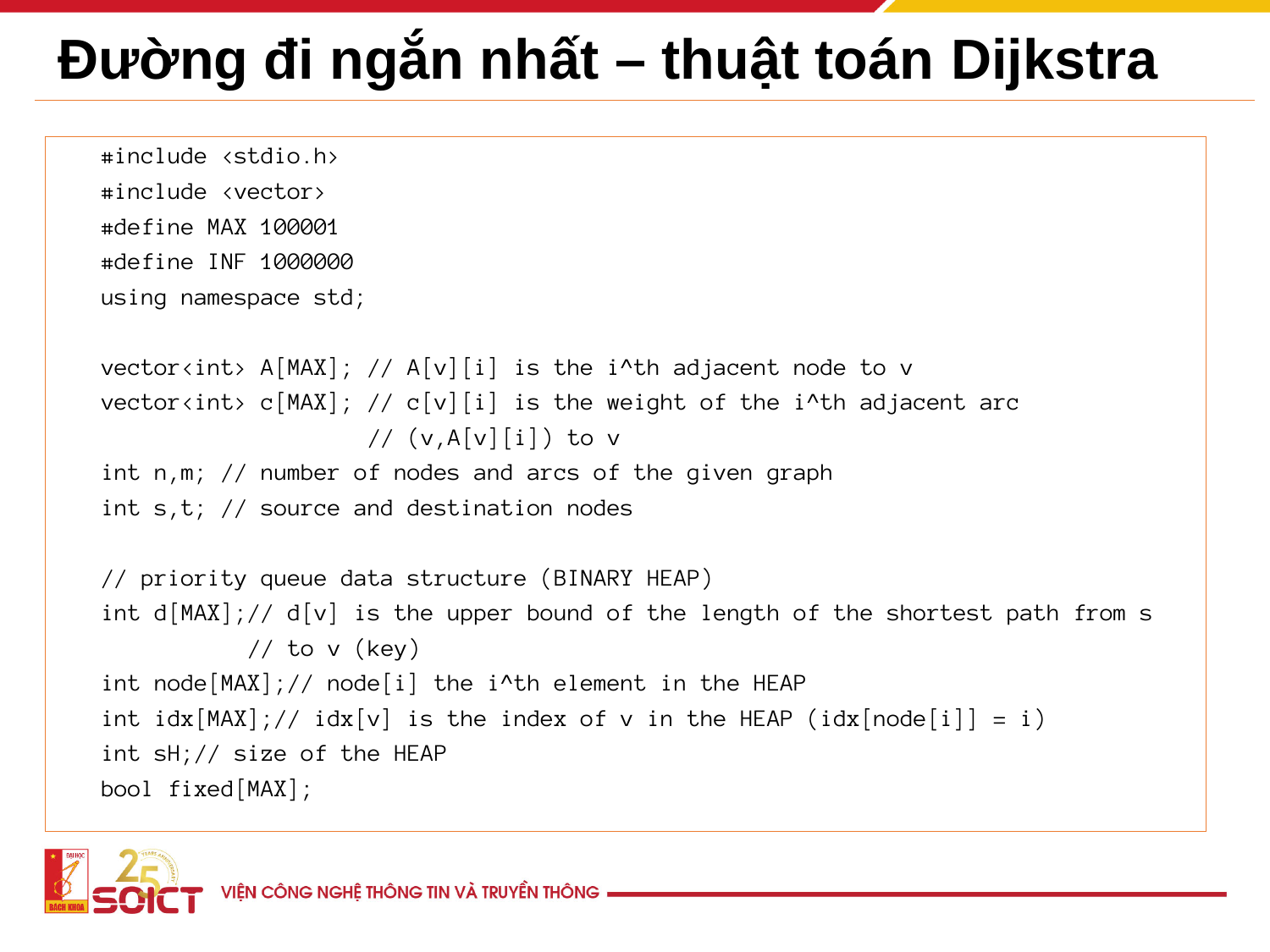

# Đường đi ngắn nhất – thuật toán Dijkstra
#include <stdio.h>
#include <vector>
#define MAX 100001
#define INF 1000000
using namespace std;

vector<int> A[MAX]; // A[v][i] is the i^th adjacent node to v
vector<int> c[MAX]; // c[v][i] is the weight of the i^th adjacent arc
                    // (v,A[v][i]) to v
int n,m; // number of nodes and arcs of the given graph
int s,t; // source and destination nodes

// priority queue data structure (BINARY HEAP)
int d[MAX];// d[v] is the upper bound of the length of the shortest path from s
           // to v (key)
int node[MAX];// node[i] the i^th element in the HEAP
int idx[MAX];// idx[v] is the index of v in the HEAP (idx[node[i]] = i)
int sH;// size of the HEAP
bool fixed[MAX];